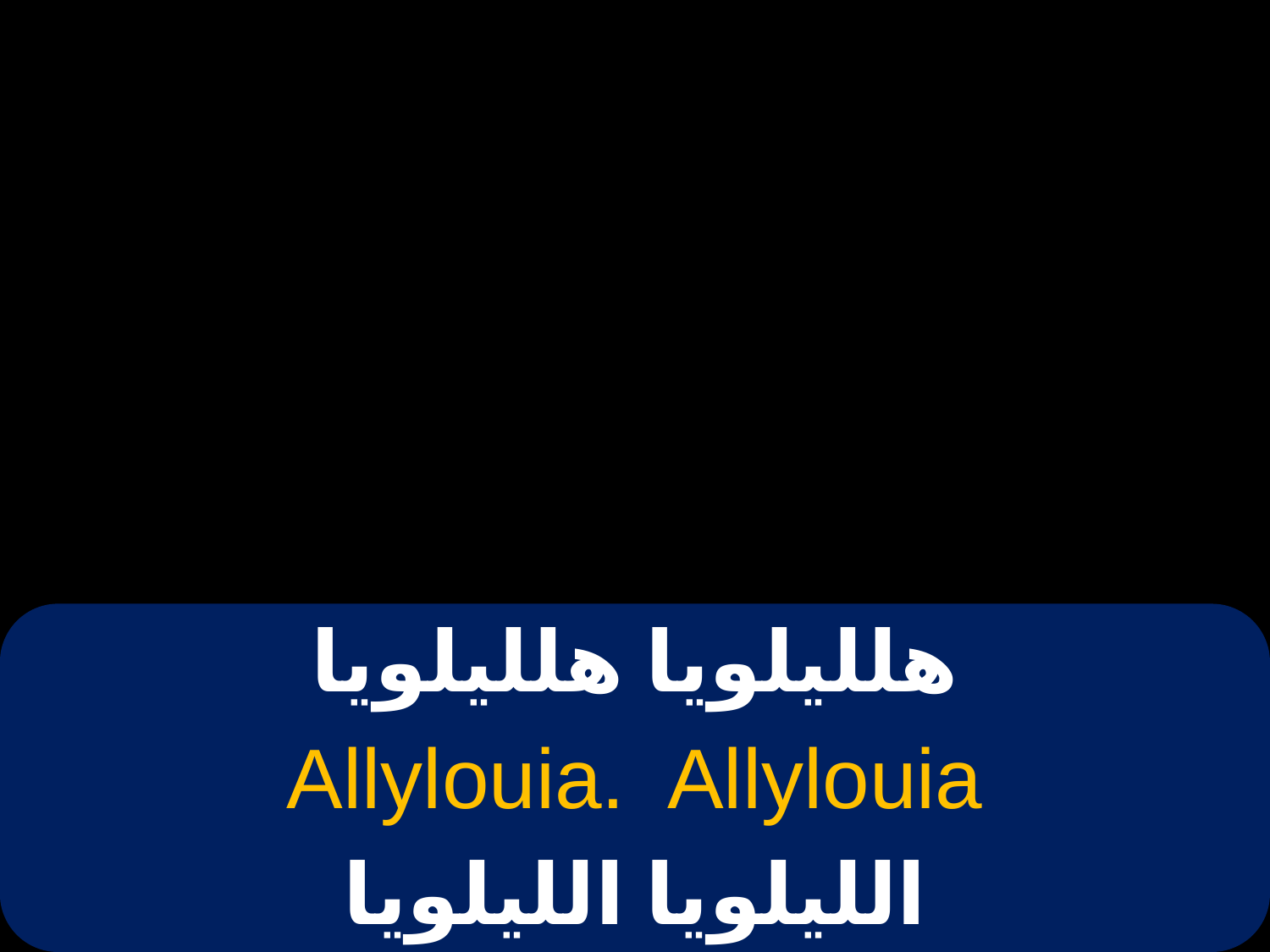

# هلليلويا هلليلويا
Allylouia.  Allylouia
الليلويا الليلويا